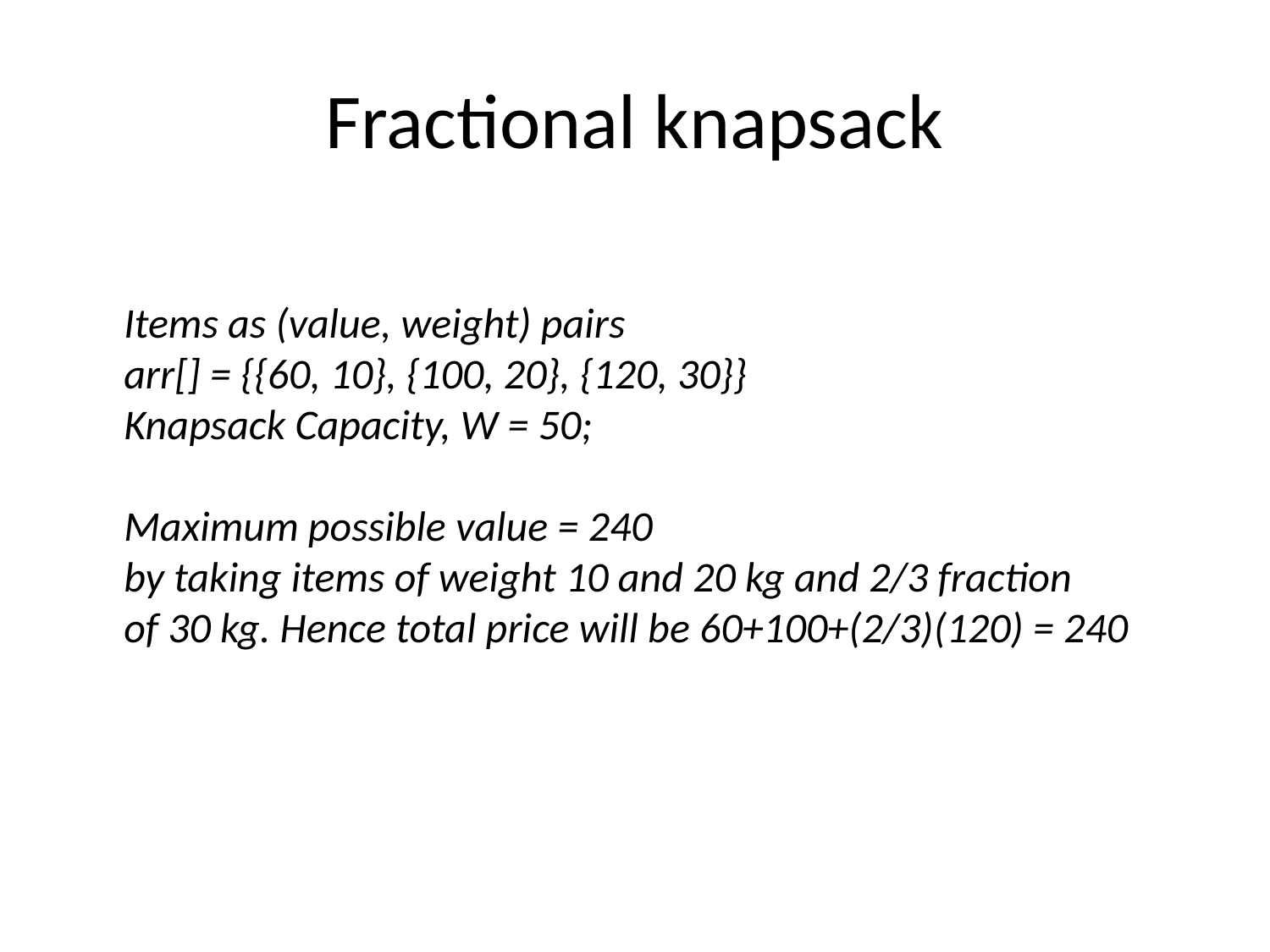

# Fractional knapsack
Items as (value, weight) pairs
arr[] = {{60, 10}, {100, 20}, {120, 30}}
Knapsack Capacity, W = 50;
Maximum possible value = 240
by taking items of weight 10 and 20 kg and 2/3 fraction
of 30 kg. Hence total price will be 60+100+(2/3)(120) = 240